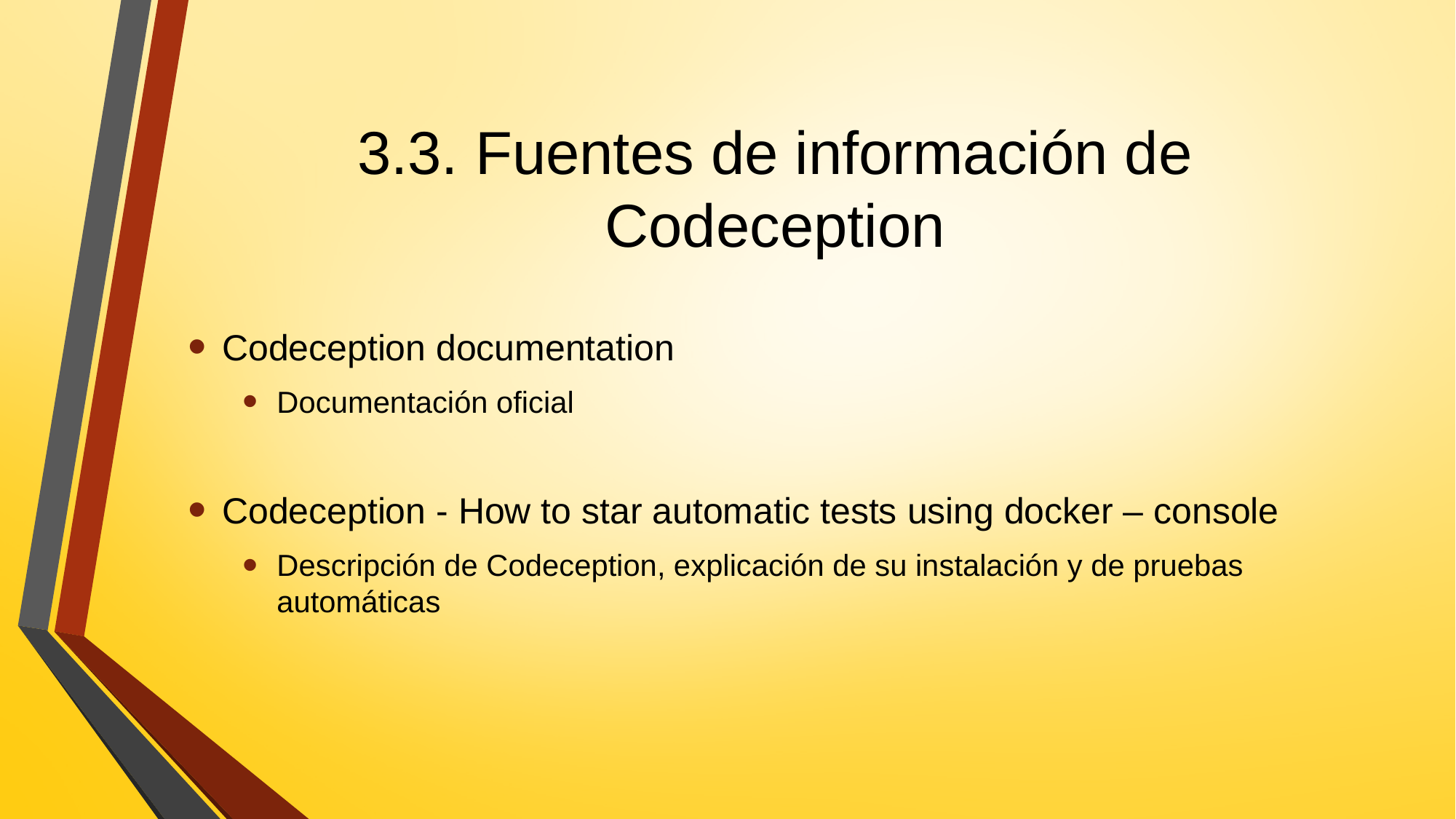

# 3.3. Fuentes de información de Codeception
Codeception documentation
Documentación oficial

Codeception - How to star automatic tests using docker – console
Descripción de Codeception, explicación de su instalación y de pruebas automáticas